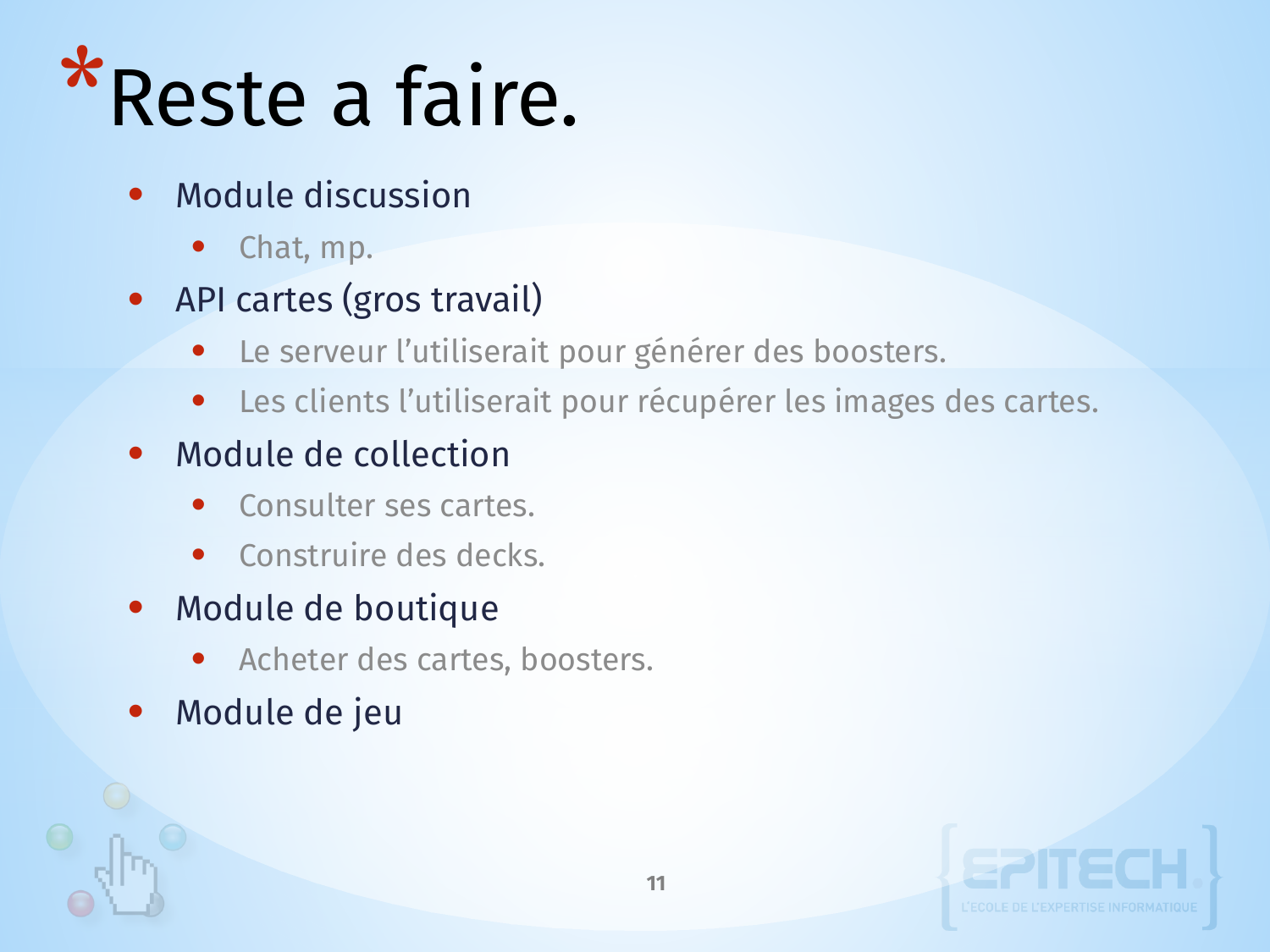

# Reste a faire.
Module discussion
Chat, mp.
API cartes (gros travail)
Le serveur l’utiliserait pour générer des boosters.
Les clients l’utiliserait pour récupérer les images des cartes.
Module de collection
Consulter ses cartes.
Construire des decks.
Module de boutique
Acheter des cartes, boosters.
Module de jeu

11